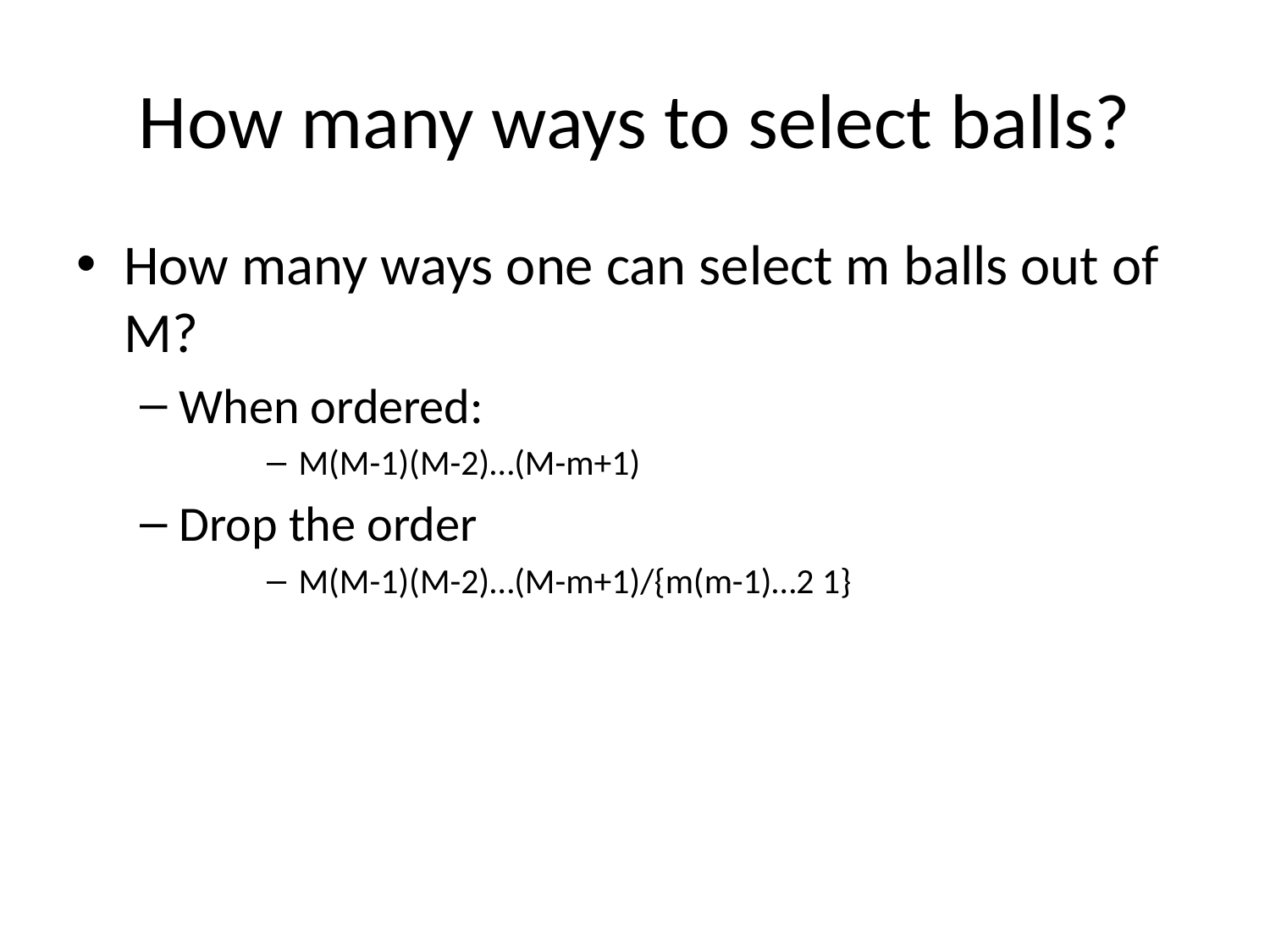

# How many ways to select balls?
How many ways one can select m balls out of M?
When ordered:
M(M-1)(M-2)…(M-m+1)
Drop the order
M(M-1)(M-2)…(M-m+1)/{m(m-1)…2 1}